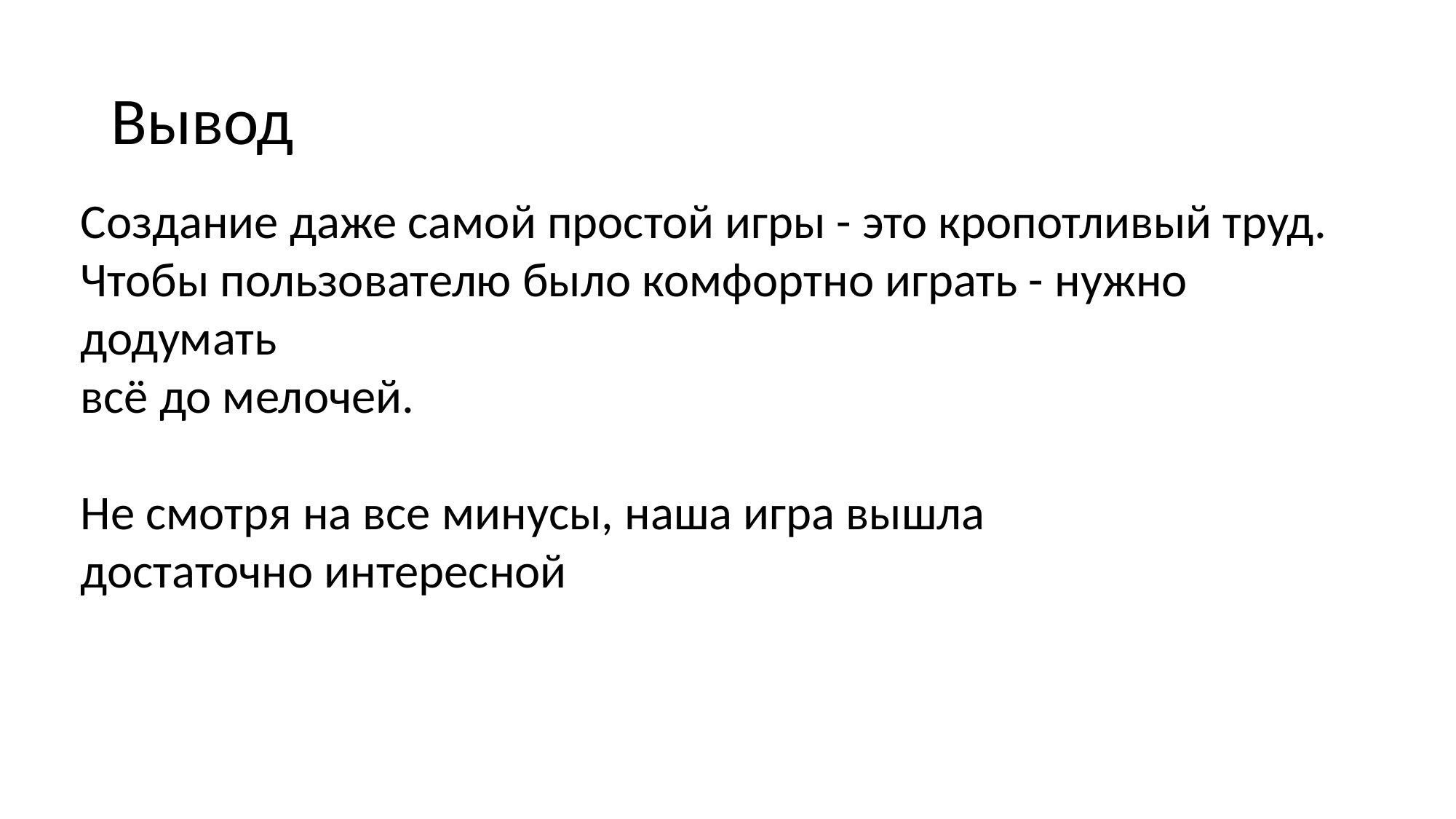

# Вывод
Создание даже самой простой игры - это кропотливый труд.
Чтобы пользователю было комфортно играть - нужно додумать
всё до мелочей.
Не смотря на все минусы, наша игра вышла
достаточно интересной